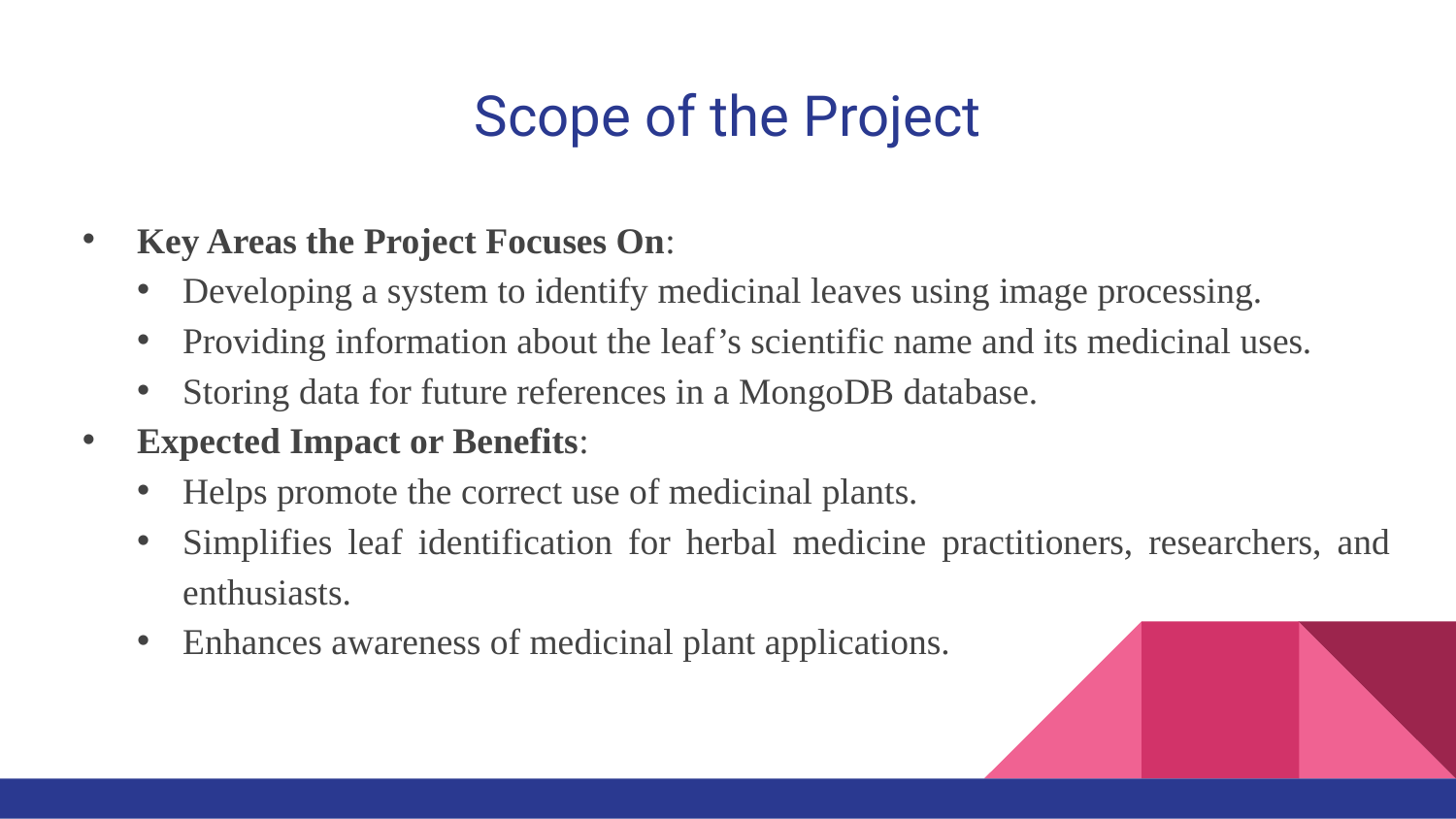

# Scope of the Project
Key Areas the Project Focuses On:
Developing a system to identify medicinal leaves using image processing.
Providing information about the leaf’s scientific name and its medicinal uses.
Storing data for future references in a MongoDB database.
Expected Impact or Benefits:
Helps promote the correct use of medicinal plants.
Simplifies leaf identification for herbal medicine practitioners, researchers, and enthusiasts.
Enhances awareness of medicinal plant applications.